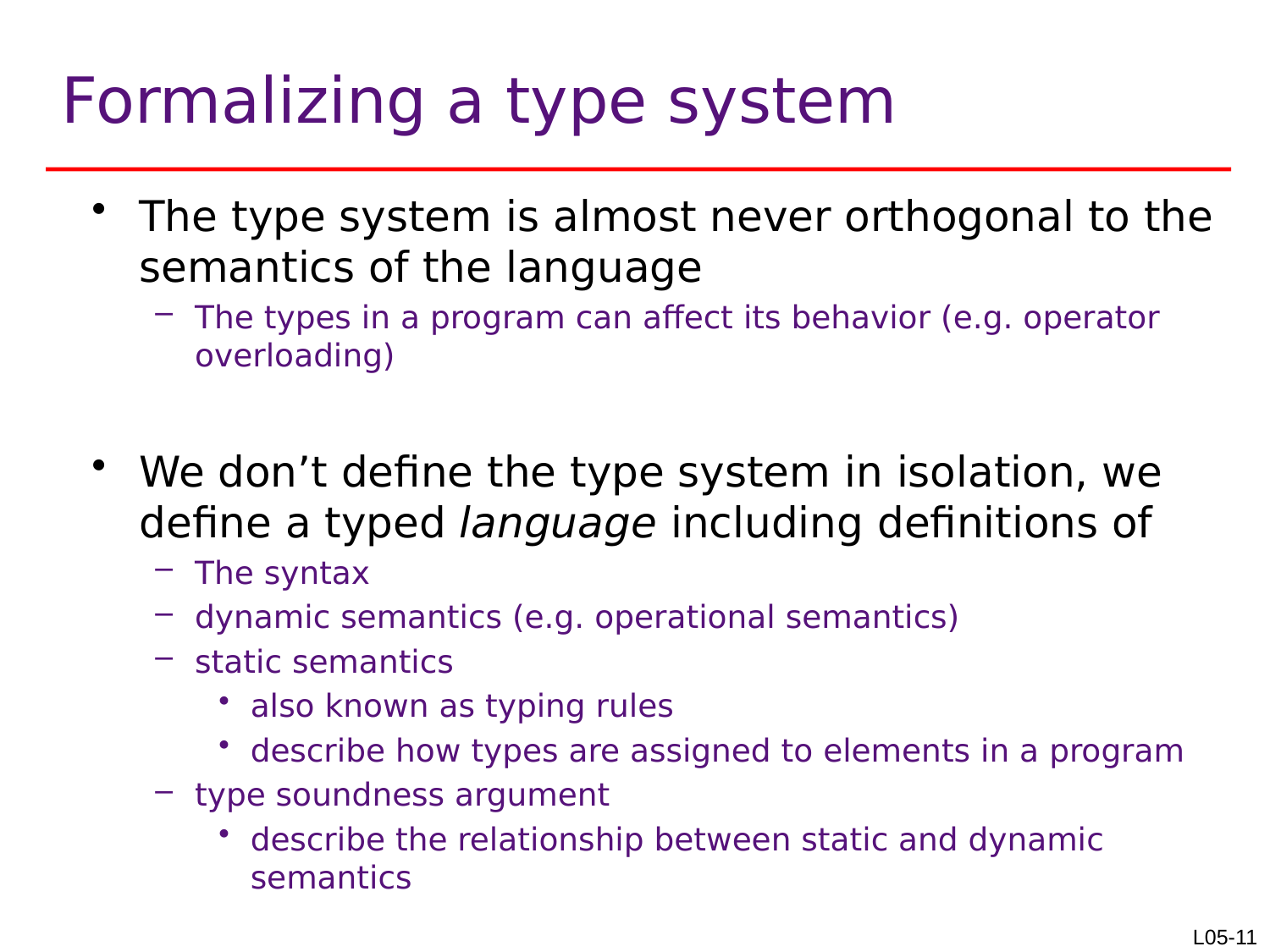

# Formalizing a type system
The type system is almost never orthogonal to the semantics of the language
The types in a program can affect its behavior (e.g. operator overloading)

We don’t define the type system in isolation, we define a typed language including definitions of
The syntax
dynamic semantics (e.g. operational semantics)
static semantics
also known as typing rules
describe how types are assigned to elements in a program
type soundness argument
describe the relationship between static and dynamic semantics